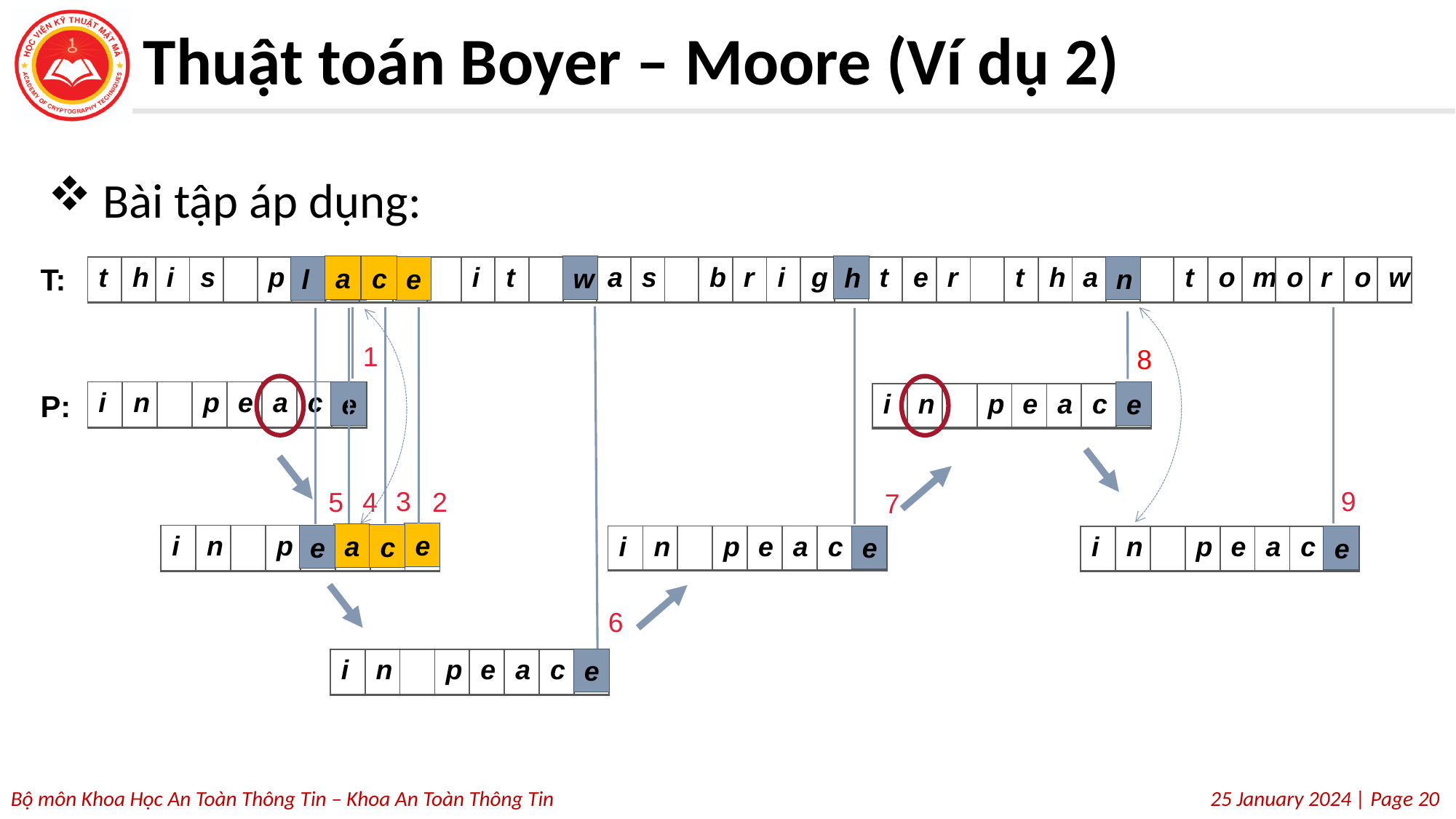

# Thuật toán Boyer – Moore (Ví dụ 2)
Bài tập áp dụng:
T:
h
c
w
a
n
a
e
l
| t | h | i | s |  | p | l | a | c | e |  | i | t |  | w | a | s |  | b | r | i | g | h | t | e | r |  | t | h | a | n |  | t | o | m | o | r | o | w |
| --- | --- | --- | --- | --- | --- | --- | --- | --- | --- | --- | --- | --- | --- | --- | --- | --- | --- | --- | --- | --- | --- | --- | --- | --- | --- | --- | --- | --- | --- | --- | --- | --- | --- | --- | --- | --- | --- | --- |

1
8

| i | n |  | p | e | a | c | e |
| --- | --- | --- | --- | --- | --- | --- | --- |
e
e
P:
| i | n |  | p | e | a | c | e |
| --- | --- | --- | --- | --- | --- | --- | --- |
3
9
2
4
5
7
e
a
c
e
| i | n |  | p | e | a | c | e |
| --- | --- | --- | --- | --- | --- | --- | --- |
e
| i | n |  | p | e | a | c | e |
| --- | --- | --- | --- | --- | --- | --- | --- |
e
| i | n |  | p | e | a | c | e |
| --- | --- | --- | --- | --- | --- | --- | --- |
6
e
| i | n |  | p | e | a | c | e |
| --- | --- | --- | --- | --- | --- | --- | --- |